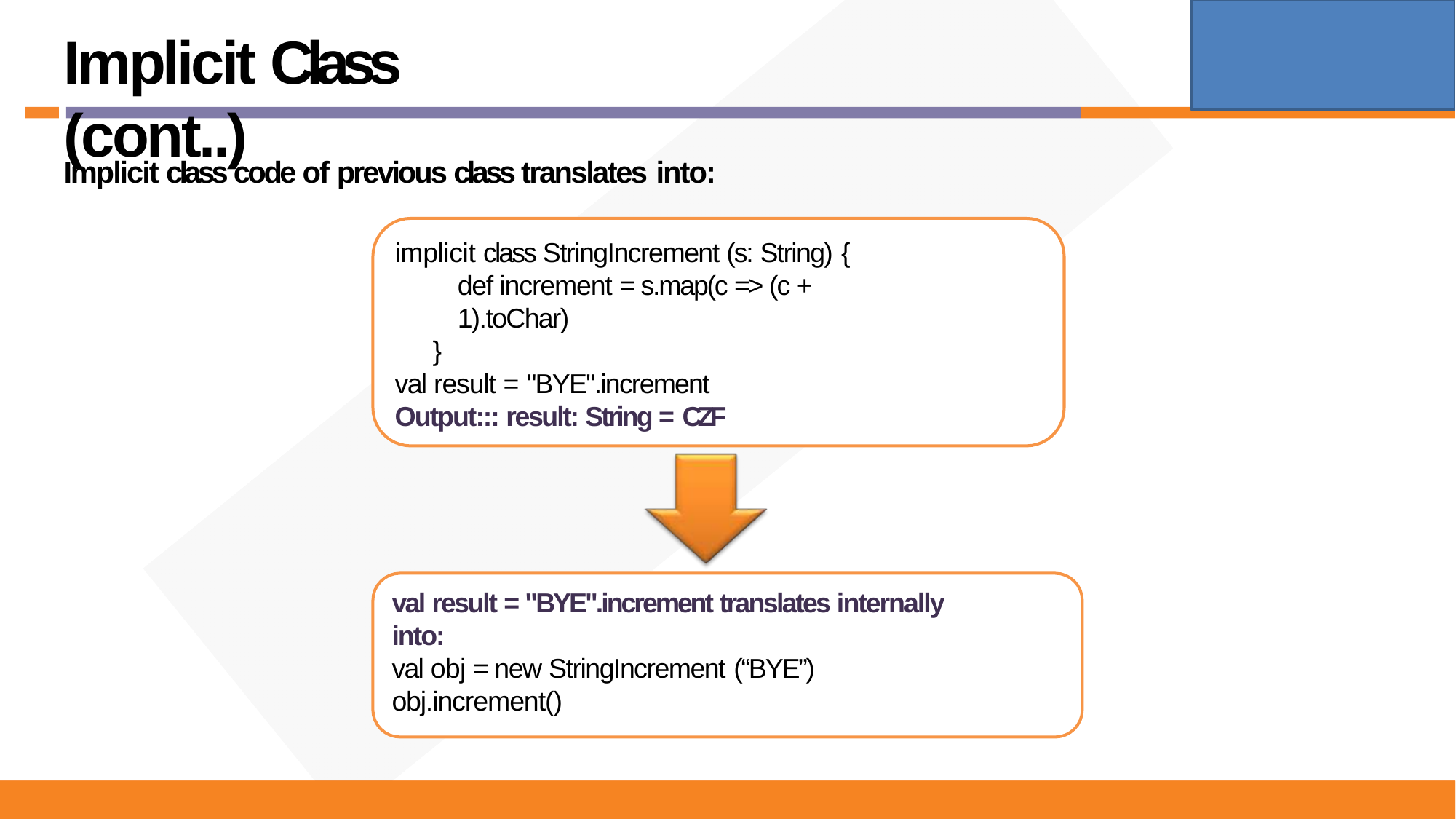

# Implicit Class (cont..)
Implicit class code of previous class translates into:

implicit class StringIncrement (s: String) {
def increment = s.map(c => (c + 1).toChar)
}
val result = "BYE".increment
Output::: result: String = CZF

val result = "BYE".increment translates internally into:
val obj = new StringIncrement (“BYE”)
obj.increment()